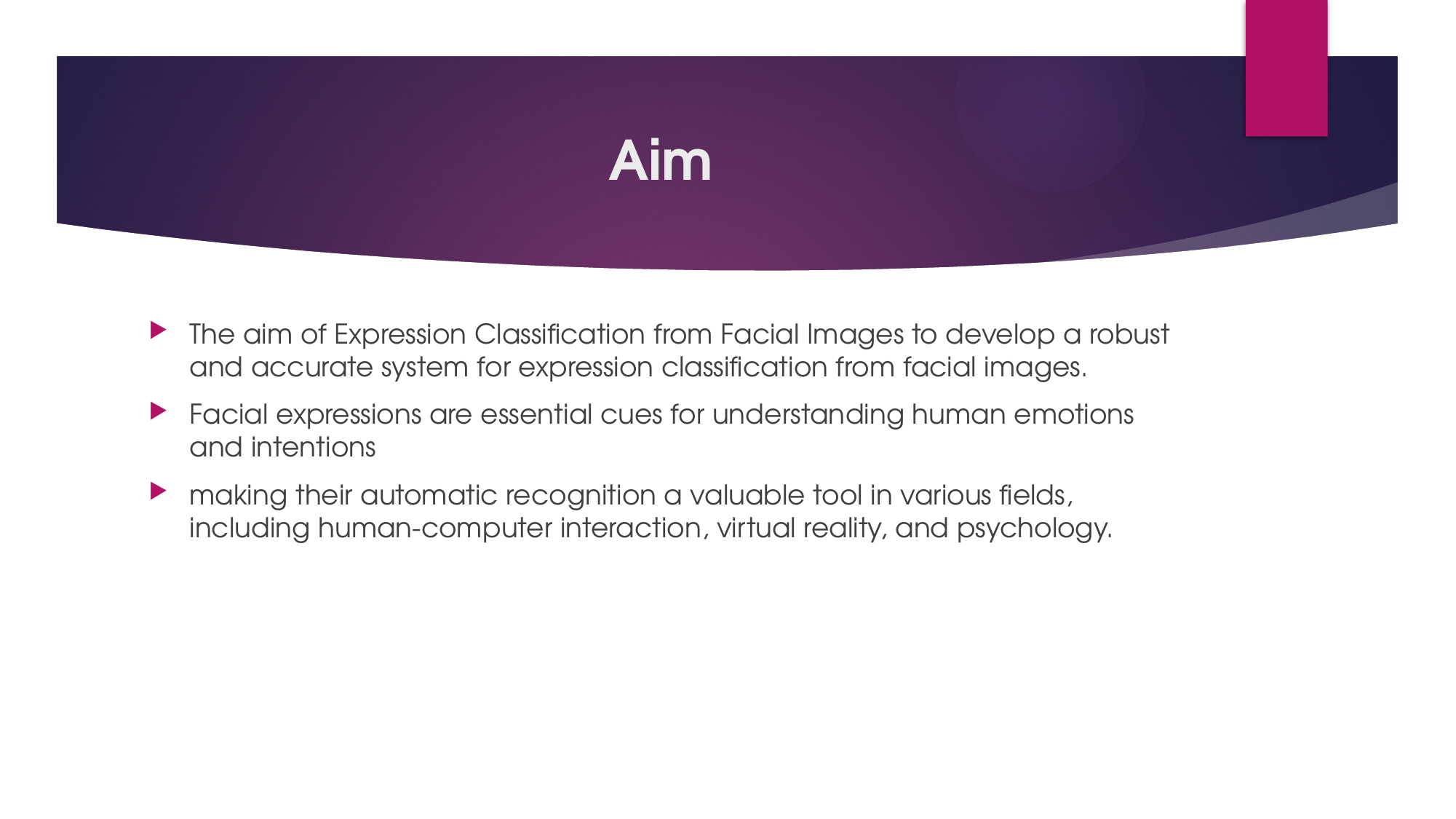

# Aim
The aim of Expression Classification from Facial Images to develop a robust and accurate system for expression classification from facial images.
Facial expressions are essential cues for understanding human emotions and intentions
making their automatic recognition a valuable tool in various fields, including human-computer interaction, virtual reality, and psychology.